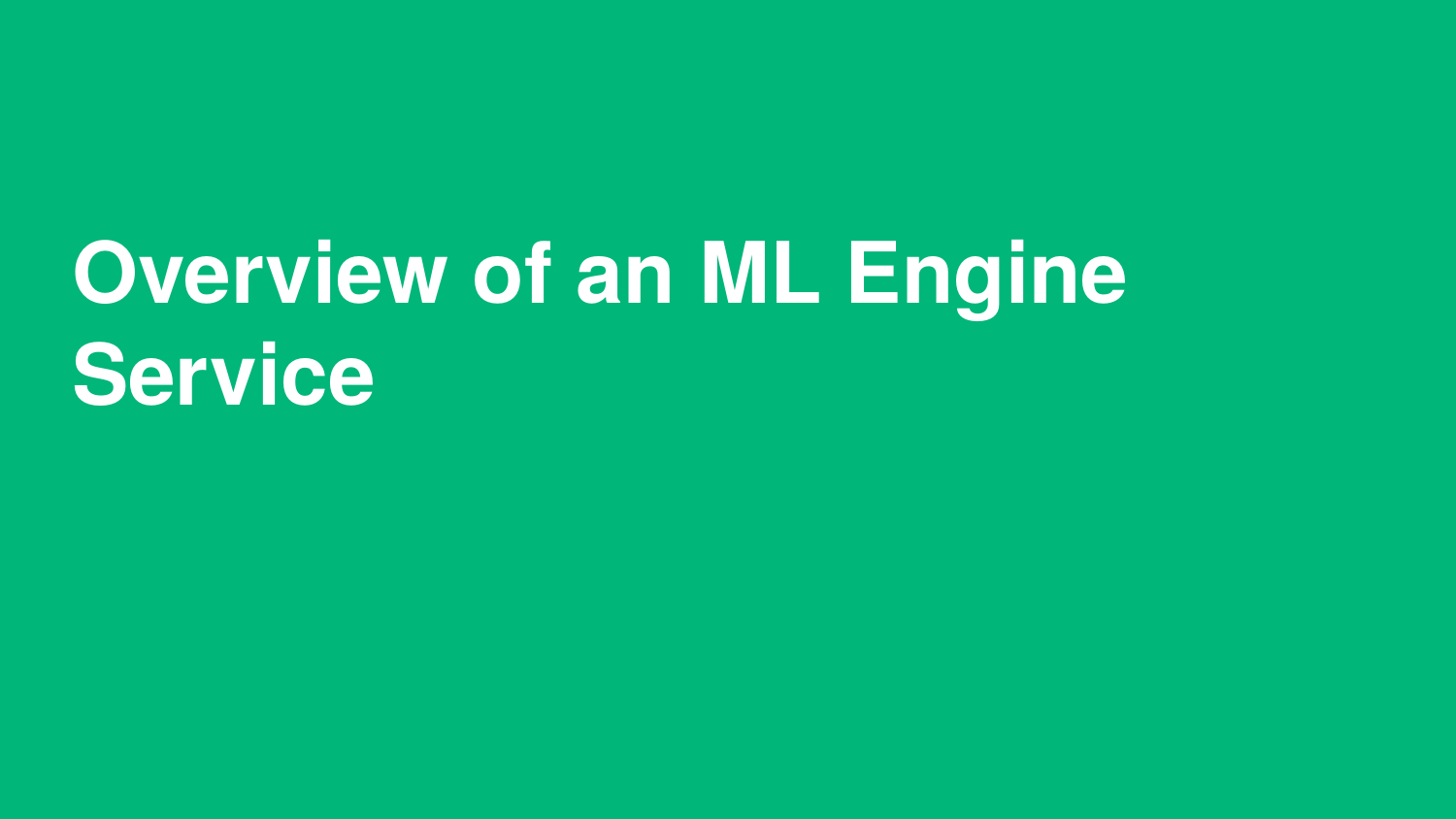

# Overview of an ML Engine Service